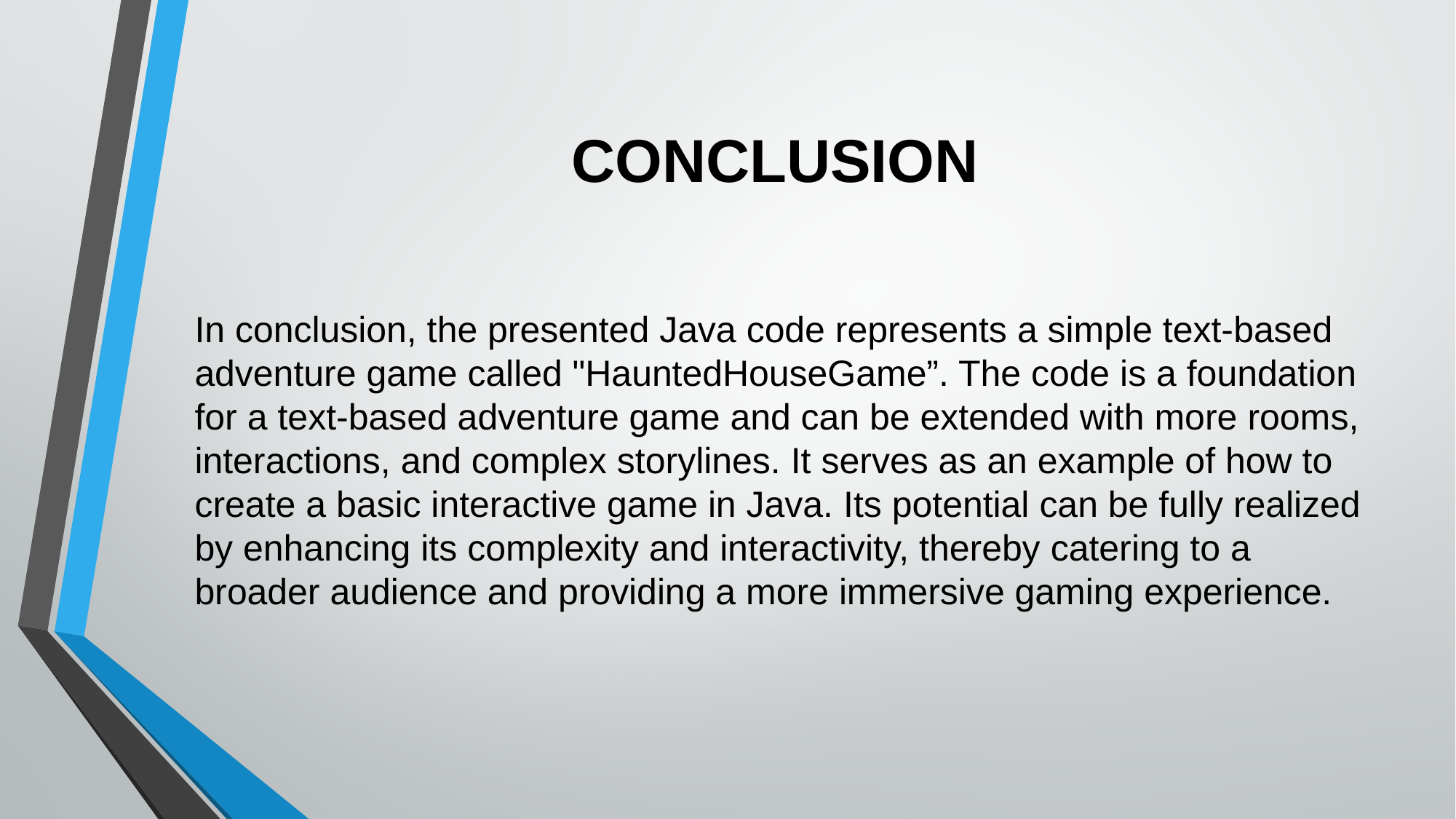

# CONCLUSION
In conclusion, the presented Java code represents a simple text-based adventure game called "HauntedHouseGame”. The code is a foundation for a text-based adventure game and can be extended with more rooms, interactions, and complex storylines. It serves as an example of how to create a basic interactive game in Java. Its potential can be fully realized by enhancing its complexity and interactivity, thereby catering to a broader audience and providing a more immersive gaming experience.